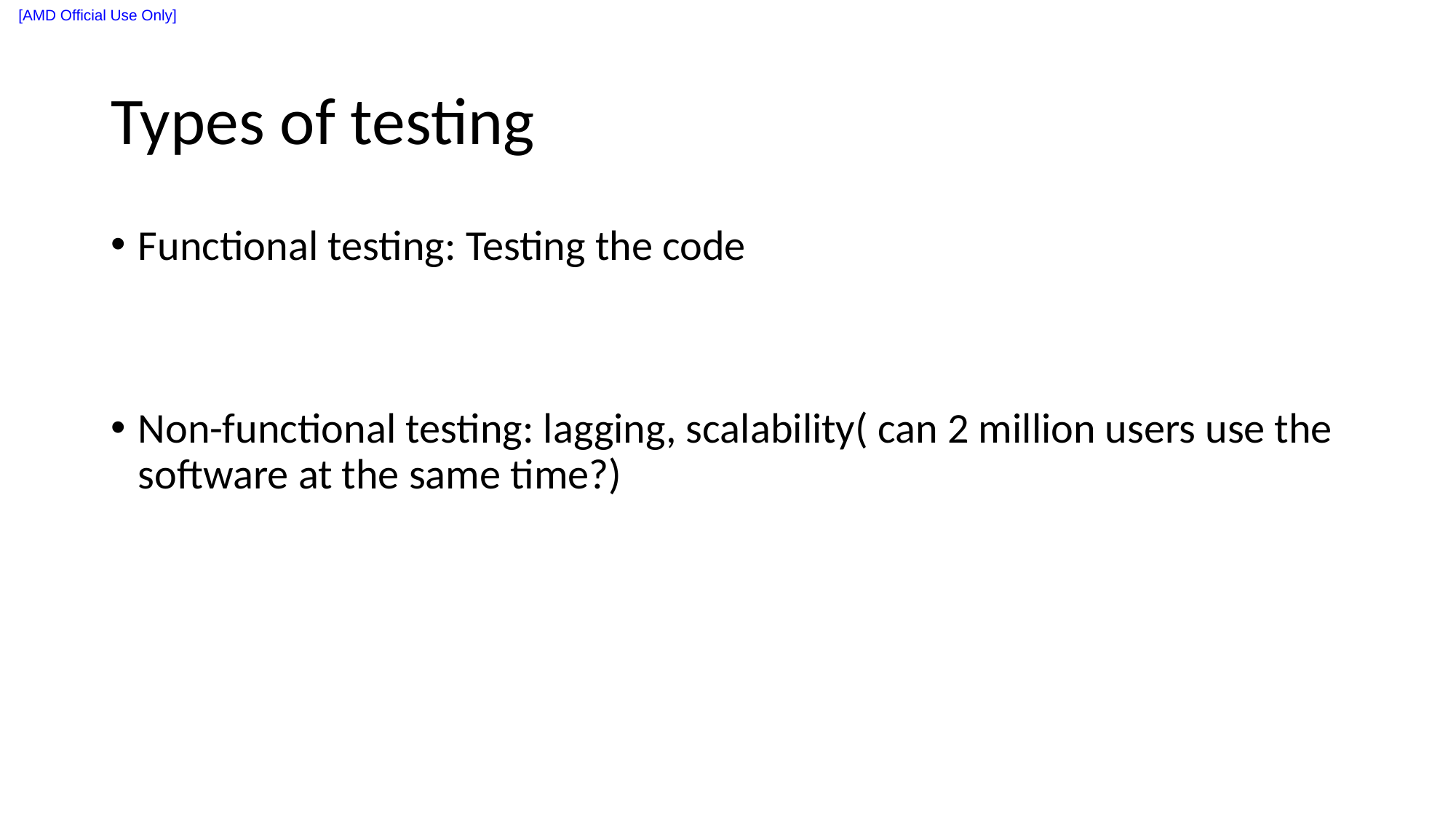

# Types of testing
Functional testing: Testing the code

Non-functional testing: lagging, scalability( can 2 million users use the software at the same time?)